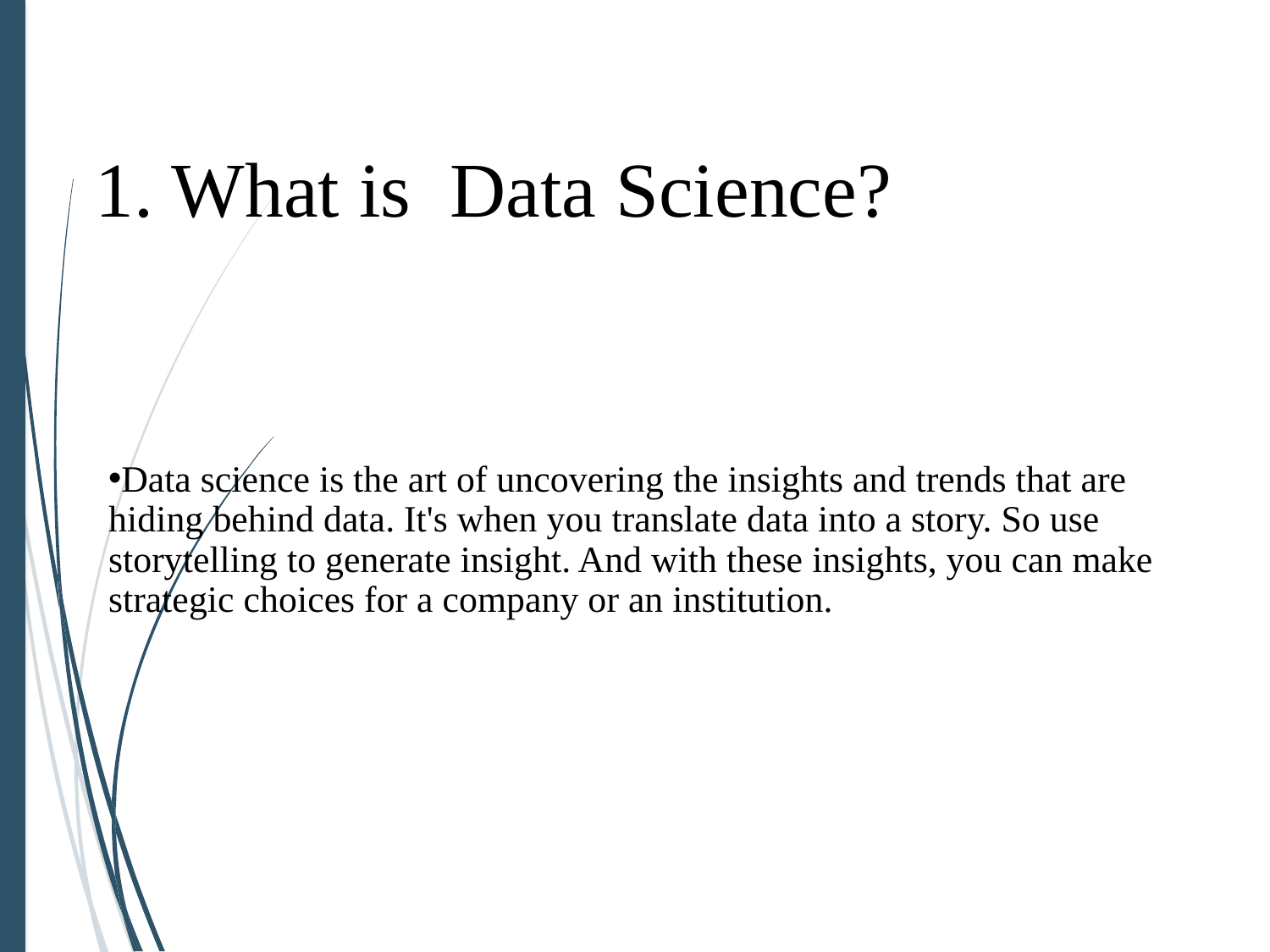

1. What is  Data Science?

Data science is the art of uncovering the insights and trends that are hiding behind data. It's when you translate data into a story. So use storytelling to generate insight. And with these insights, you can make strategic choices for a company or an institution.